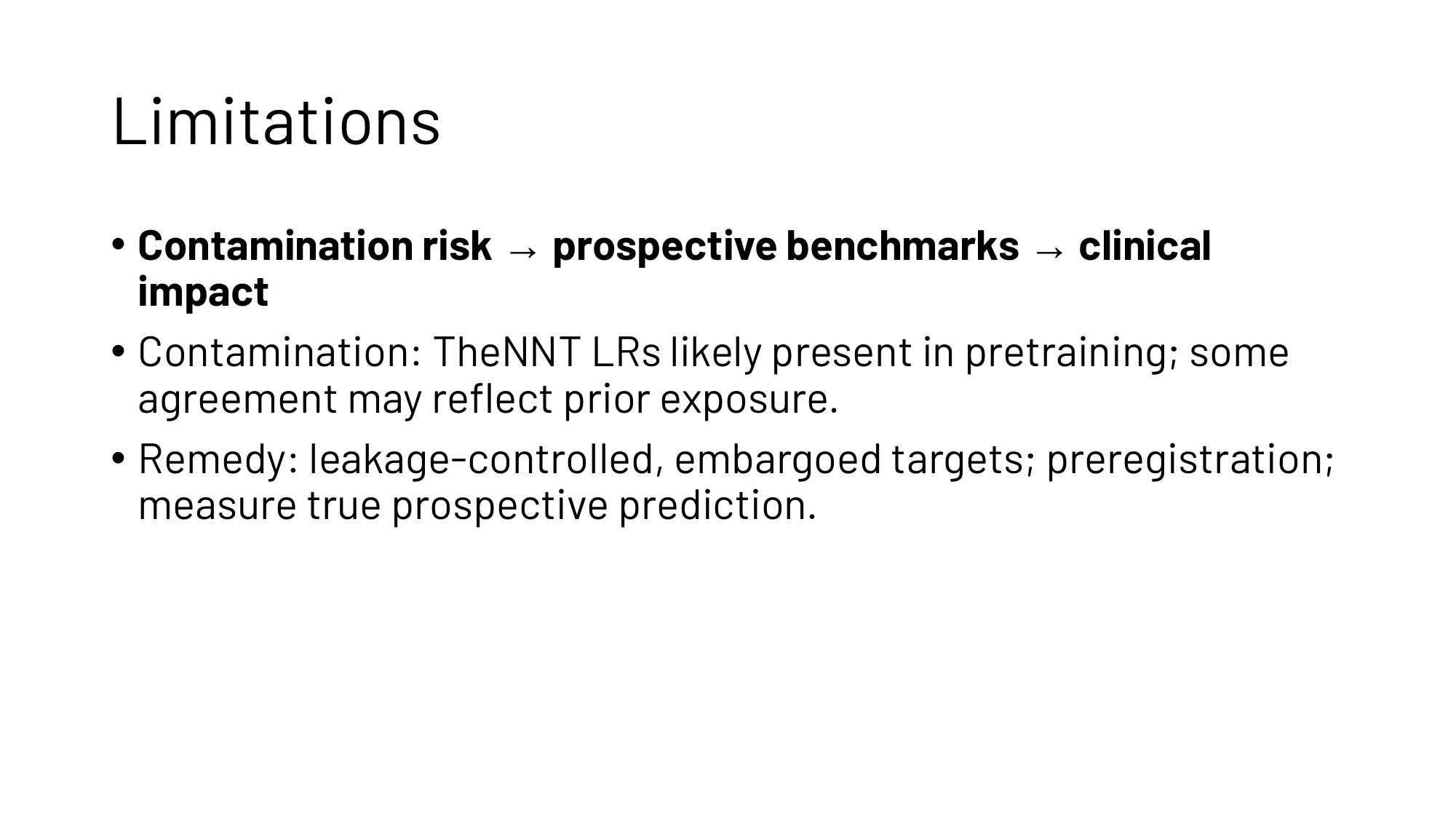

# Limitations
Contamination risk → prospective benchmarks → clinical impact
Contamination: TheNNT LRs likely present in pretraining; some agreement may reflect prior exposure.
Remedy: leakage‑controlled, embargoed targets; preregistration; measure true prospective prediction.